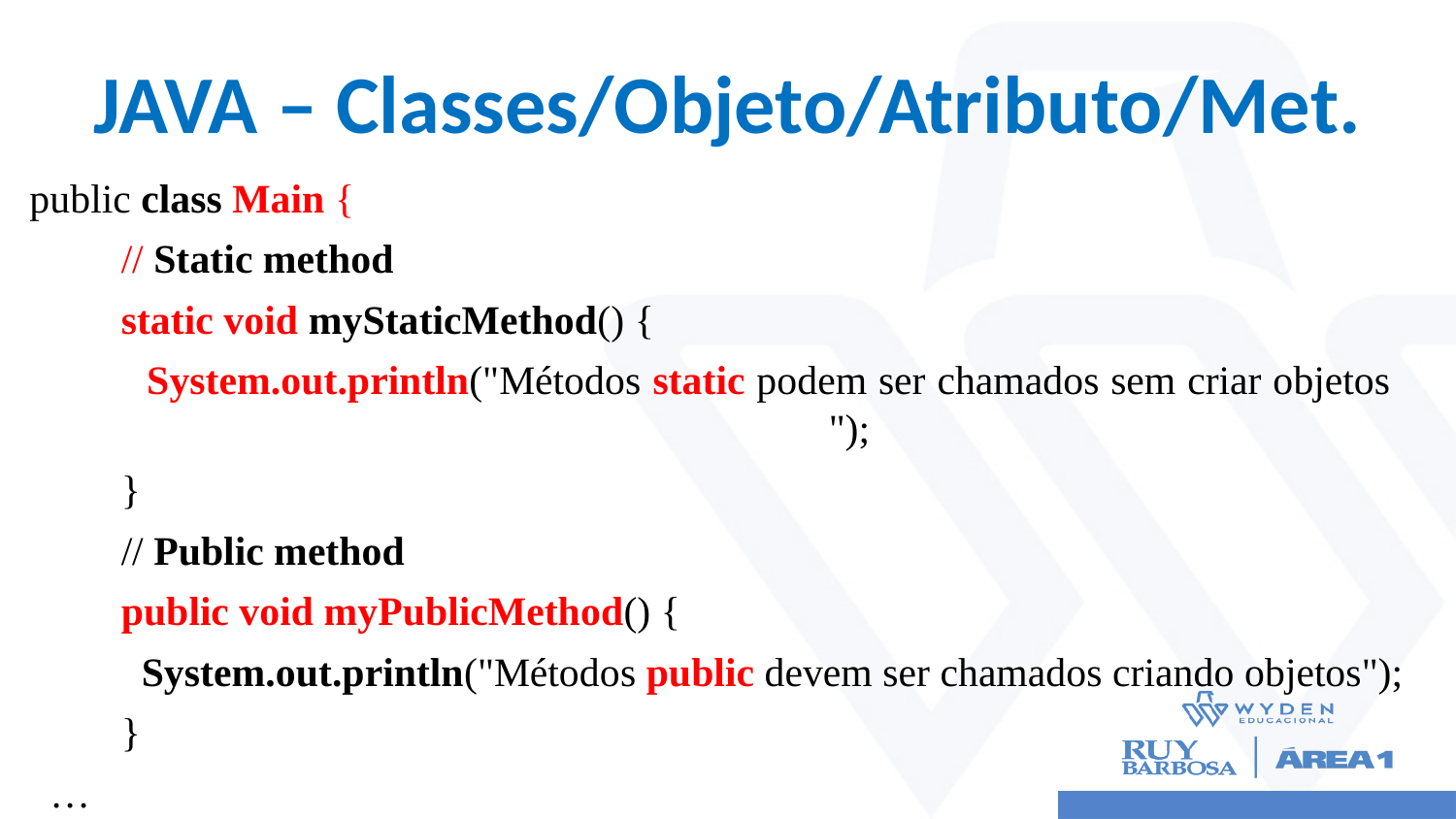

# JAVA – Classes/Objeto/Atributo/Met.
public class Main {
  // Static method
  static void myStaticMethod() {
    System.out.println("Métodos static podem ser chamados sem criar objetos 						");
  }
  // Public method
  public void myPublicMethod() {
    System.out.println("Métodos public devem ser chamados criando objetos");
  }
  …